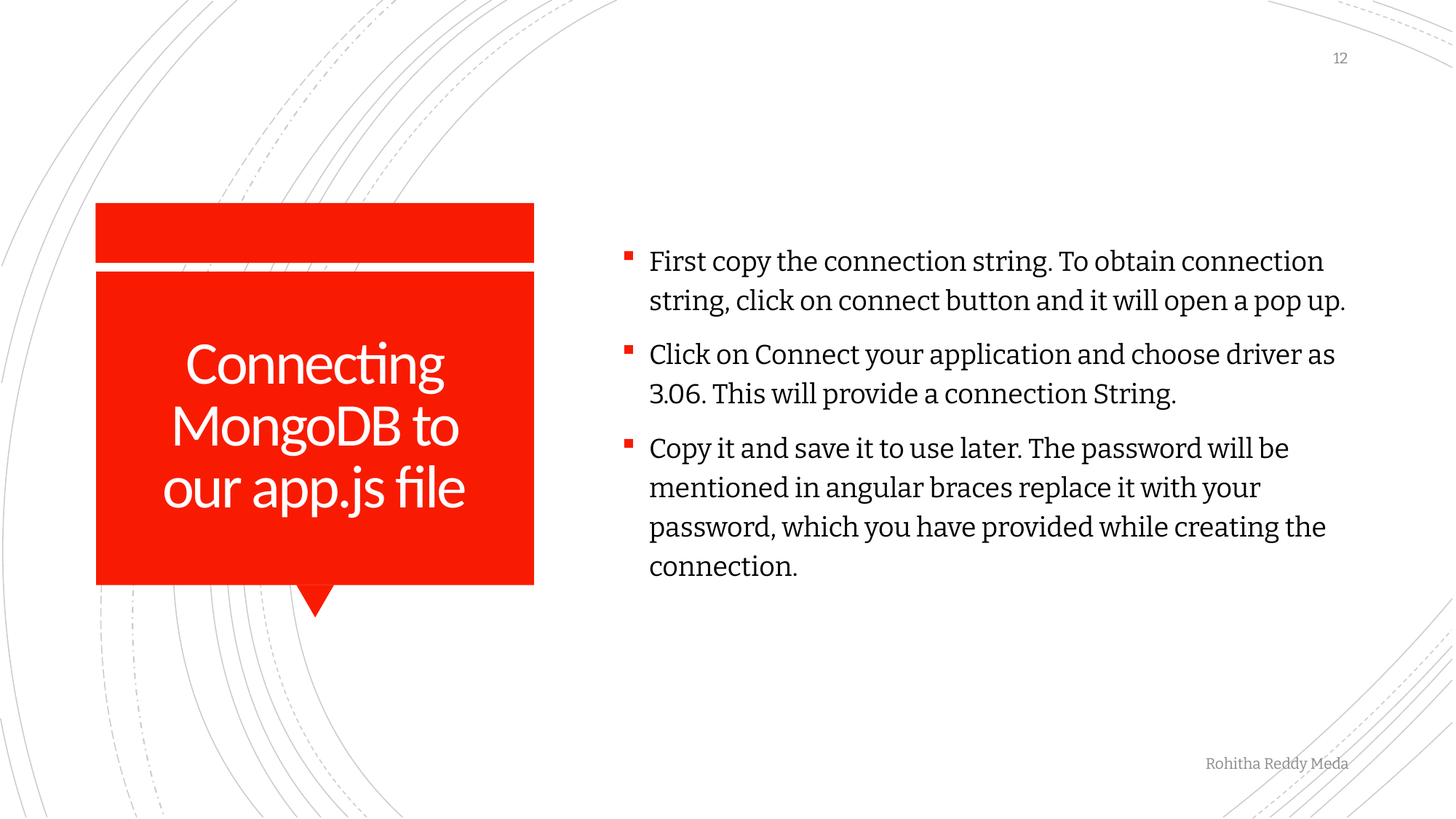

12
First copy the connection string. To obtain connection string, click on connect button and it will open a pop up.
Click on Connect your application and choose driver as 3.06. This will provide a connection String.
Copy it and save it to use later. The password will be mentioned in angular braces replace it with your password, which you have provided while creating the connection.
# Connecting MongoDB to our app.js file
Rohitha Reddy Meda